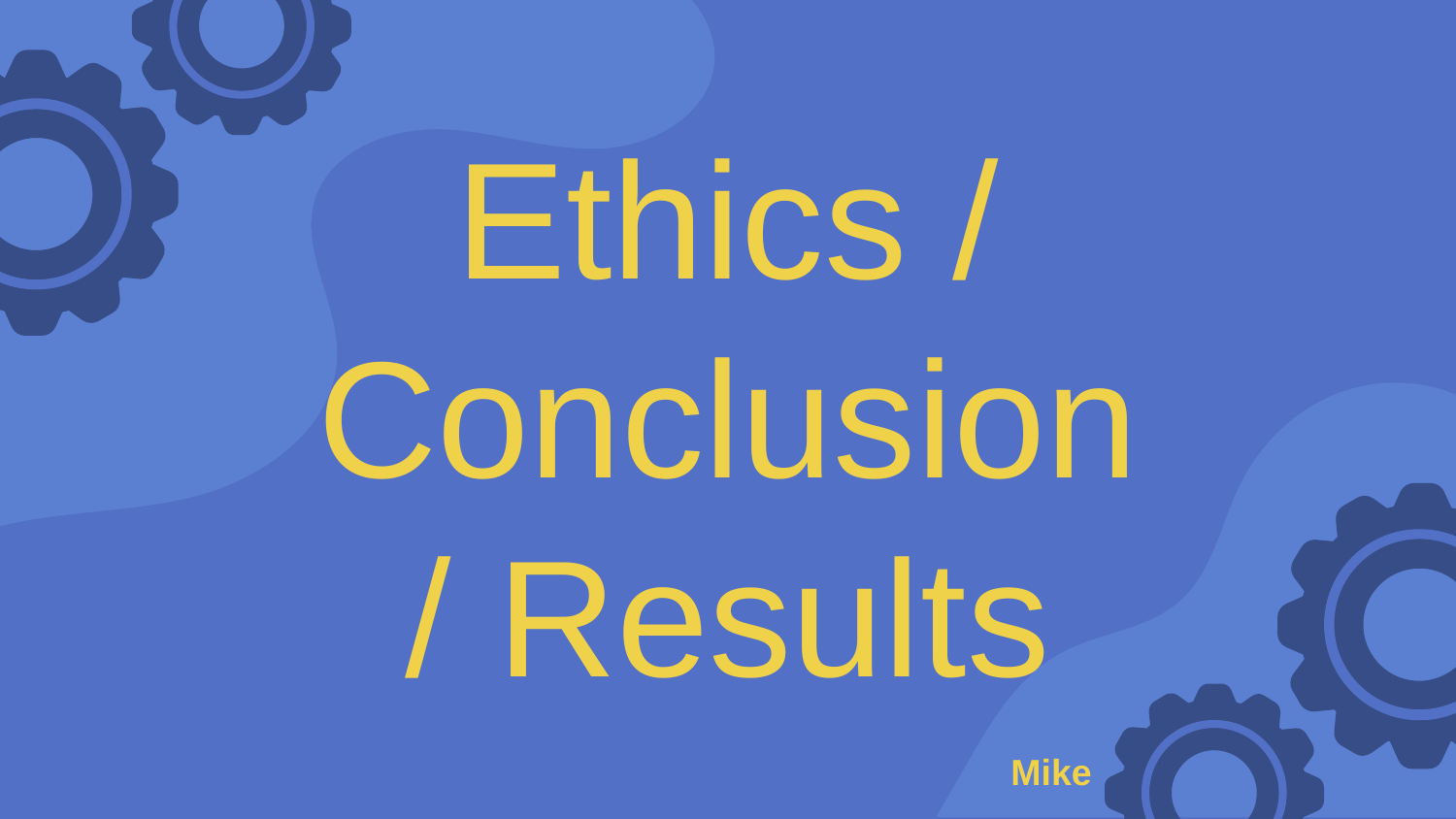

# Ethics / Conclusion / Results
Mike